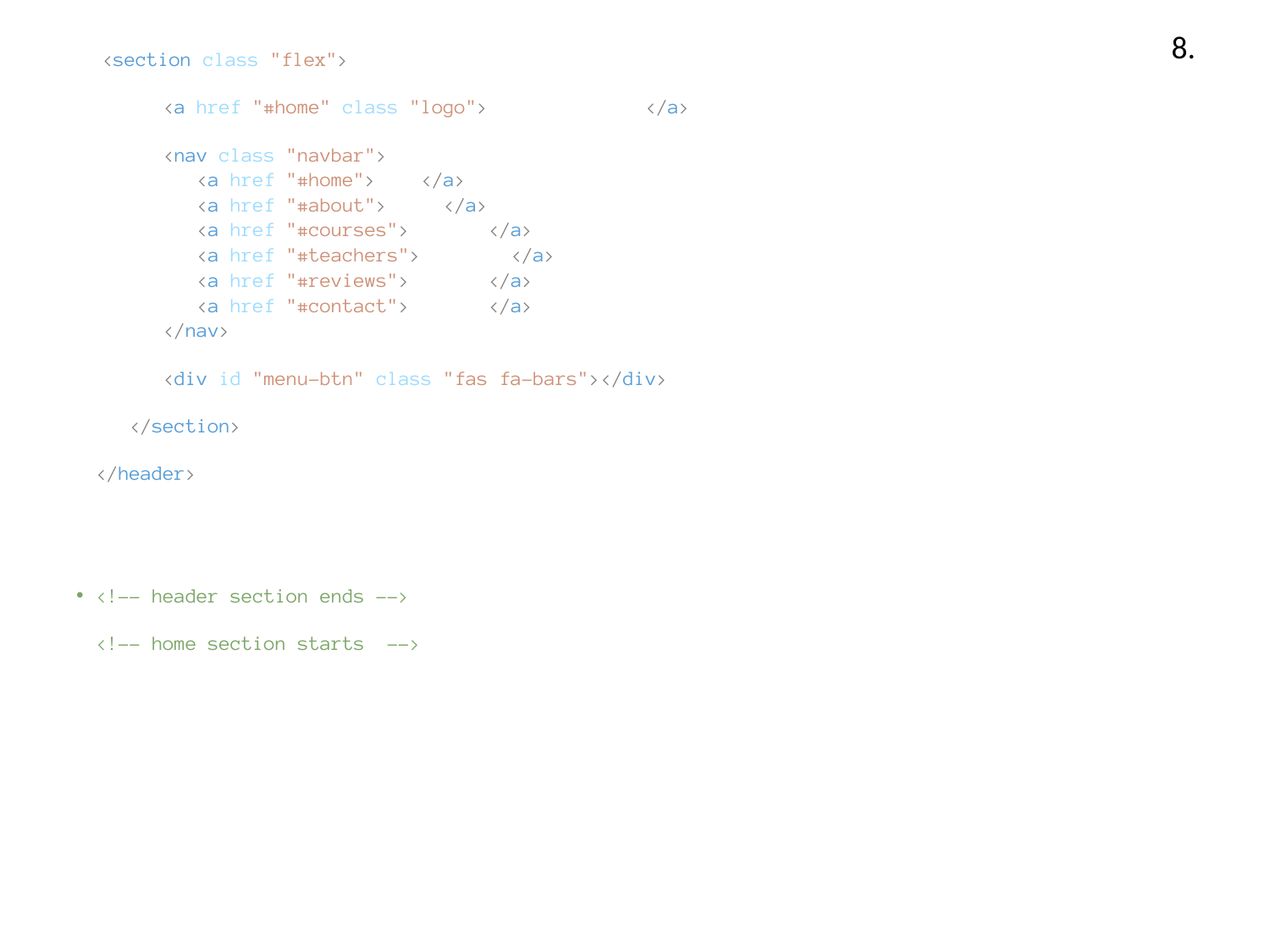

8.
    <section class="flex">
      <a href="#home" class="logo">TORQUE CLASSES</a>
      <nav class="navbar">
         <a href="#home">home</a>
         <a href="#about">about</a>
         <a href="#courses">courses</a>
         <a href="#teachers">teachers</a>
         <a href="#reviews">reviews</a>
         <a href="#contact">contact</a>
      </nav>
      <div id="menu-btn" class="fas fa-bars"></div>
   </section>
</header>

<!-- header section ends -->
<!-- home section starts  -->